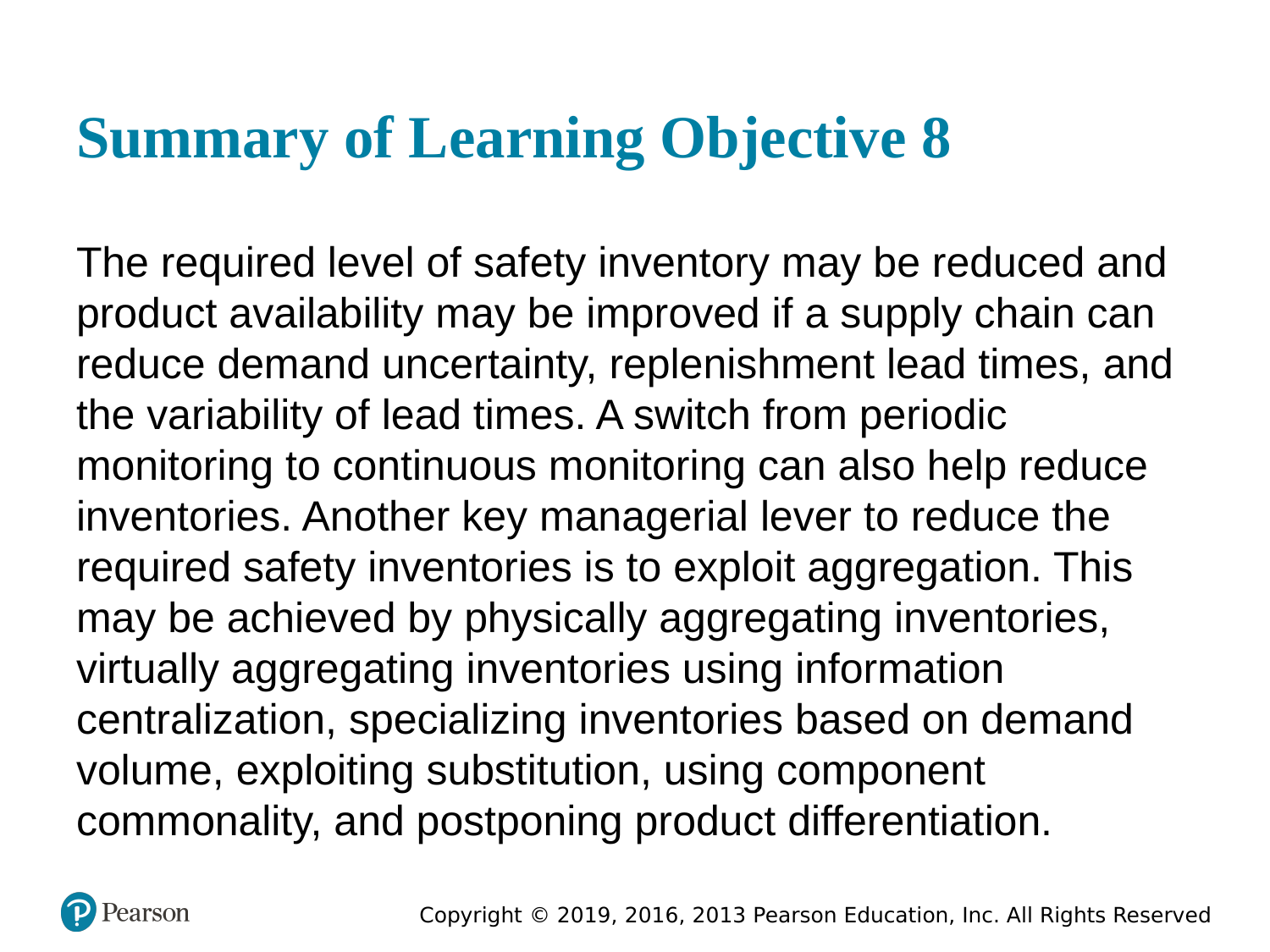

# Summary of Learning Objective 8
The required level of safety inventory may be reduced and product availability may be improved if a supply chain can reduce demand uncertainty, replenishment lead times, and the variability of lead times. A switch from periodic monitoring to continuous monitoring can also help reduce inventories. Another key managerial lever to reduce the required safety inventories is to exploit aggregation. This may be achieved by physically aggregating inventories, virtually aggregating inventories using information centralization, specializing inventories based on demand volume, exploiting substitution, using component commonality, and postponing product differentiation.